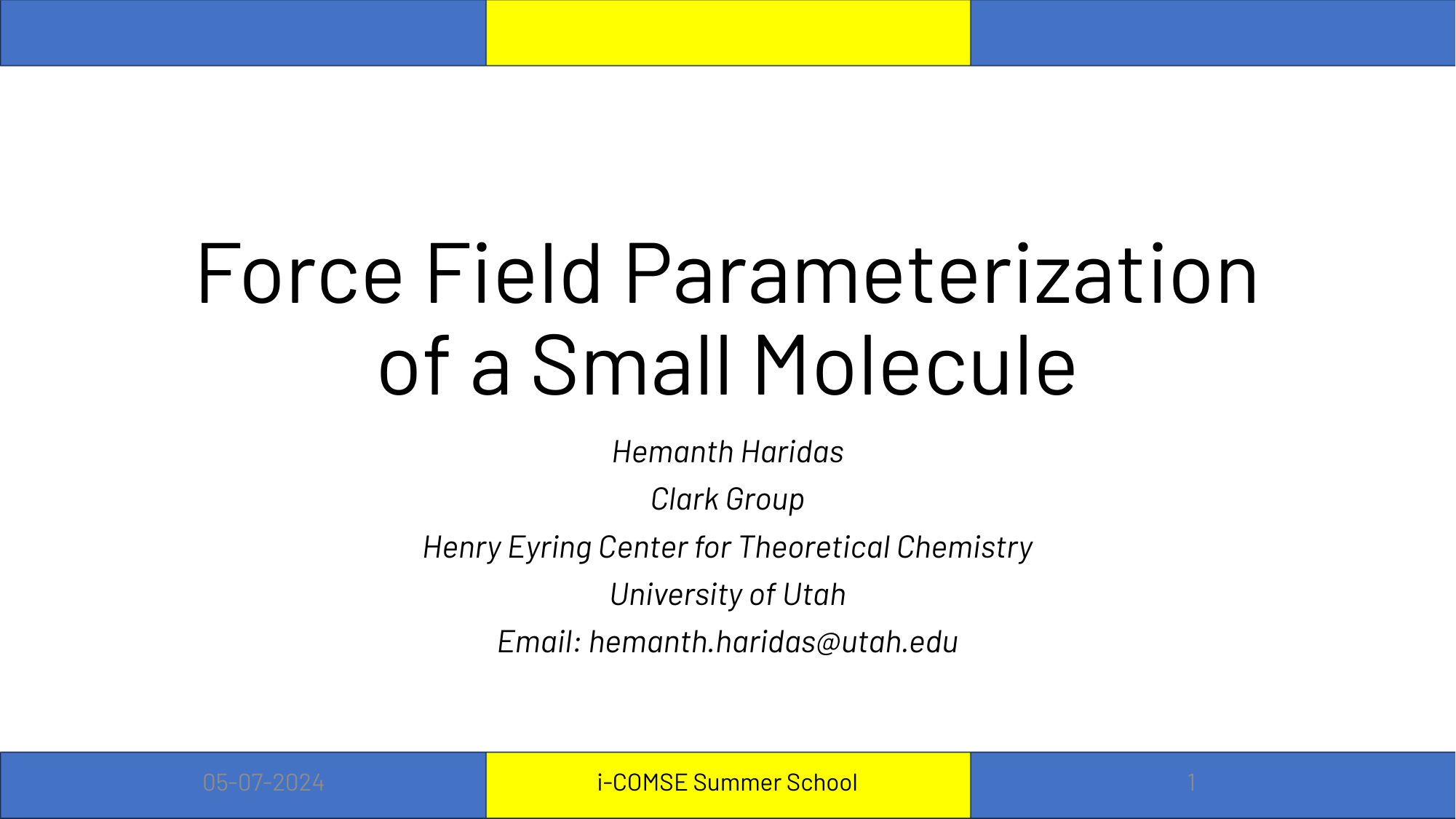

# Force Field Parameterization of a Small Molecule
Hemanth Haridas
Clark Group
Henry Eyring Center for Theoretical Chemistry
University of Utah
Email: hemanth.haridas@utah.edu
05-07-2024
i-COMSE Summer School
1